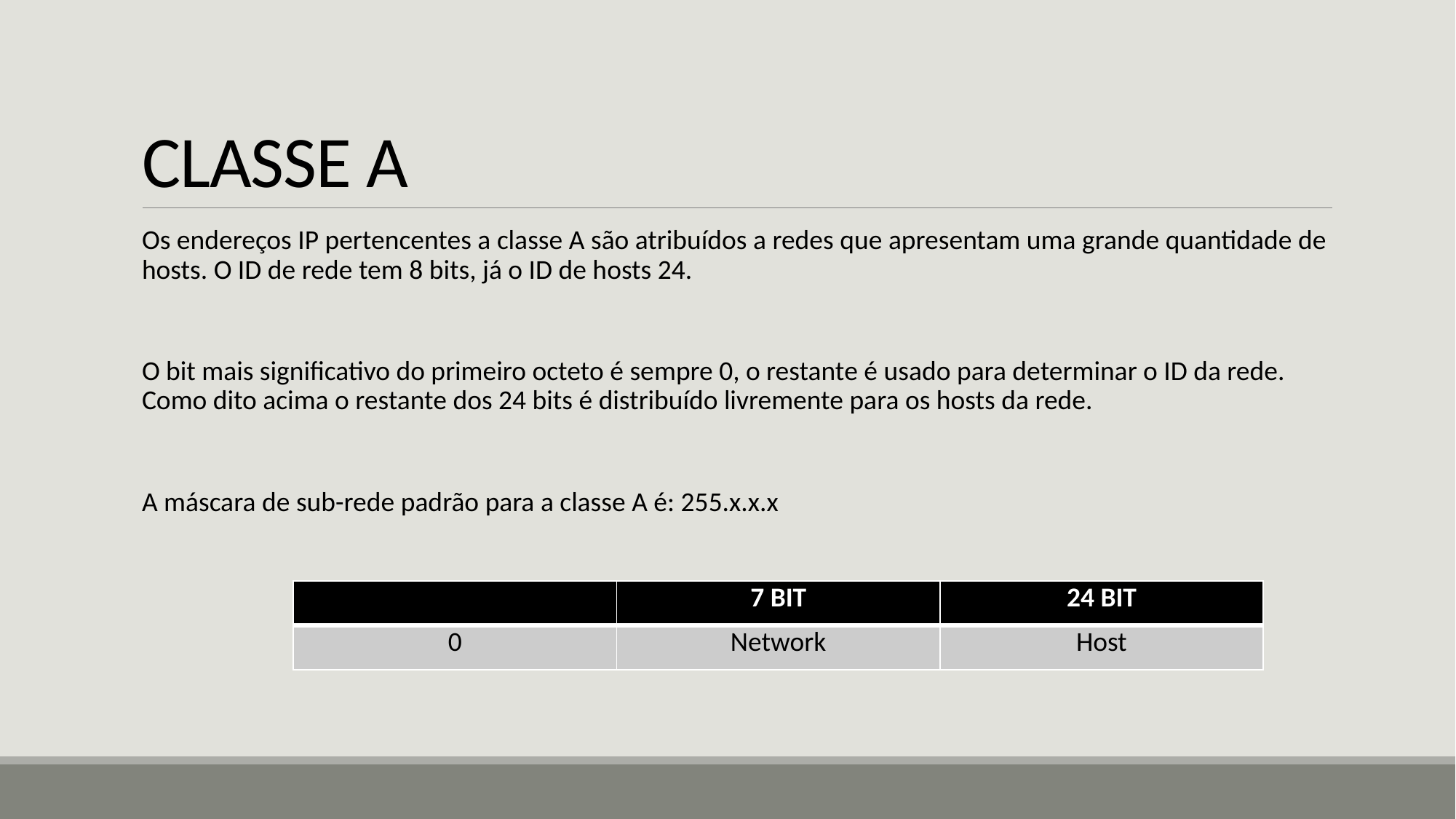

# CLASSE A
Os endereços IP pertencentes a classe A são atribuídos a redes que apresentam uma grande quantidade de hosts. O ID de rede tem 8 bits, já o ID de hosts 24.

O bit mais significativo do primeiro octeto é sempre 0, o restante é usado para determinar o ID da rede. Como dito acima o restante dos 24 bits é distribuído livremente para os hosts da rede.

A máscara de sub-rede padrão para a classe A é: 255.x.x.x

|  | 7 BIT | 24 BIT |
| --- | --- | --- |
| 0 | Network | Host |